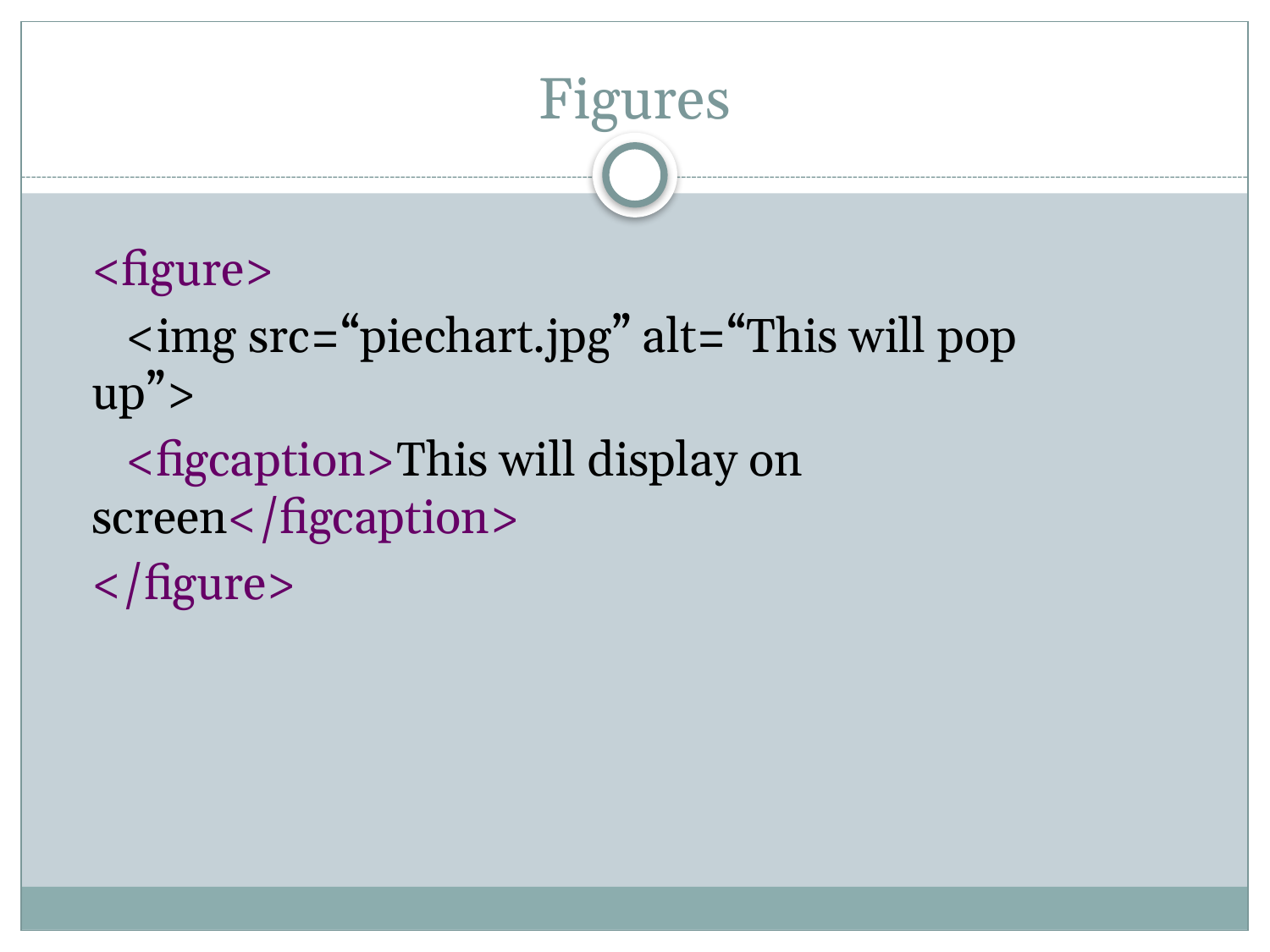

# Figures
<figure>
   <img src=“piechart.jpg” alt=“This will pop up”>
   <figcaption>This will display on screen</figcaption>
</figure>